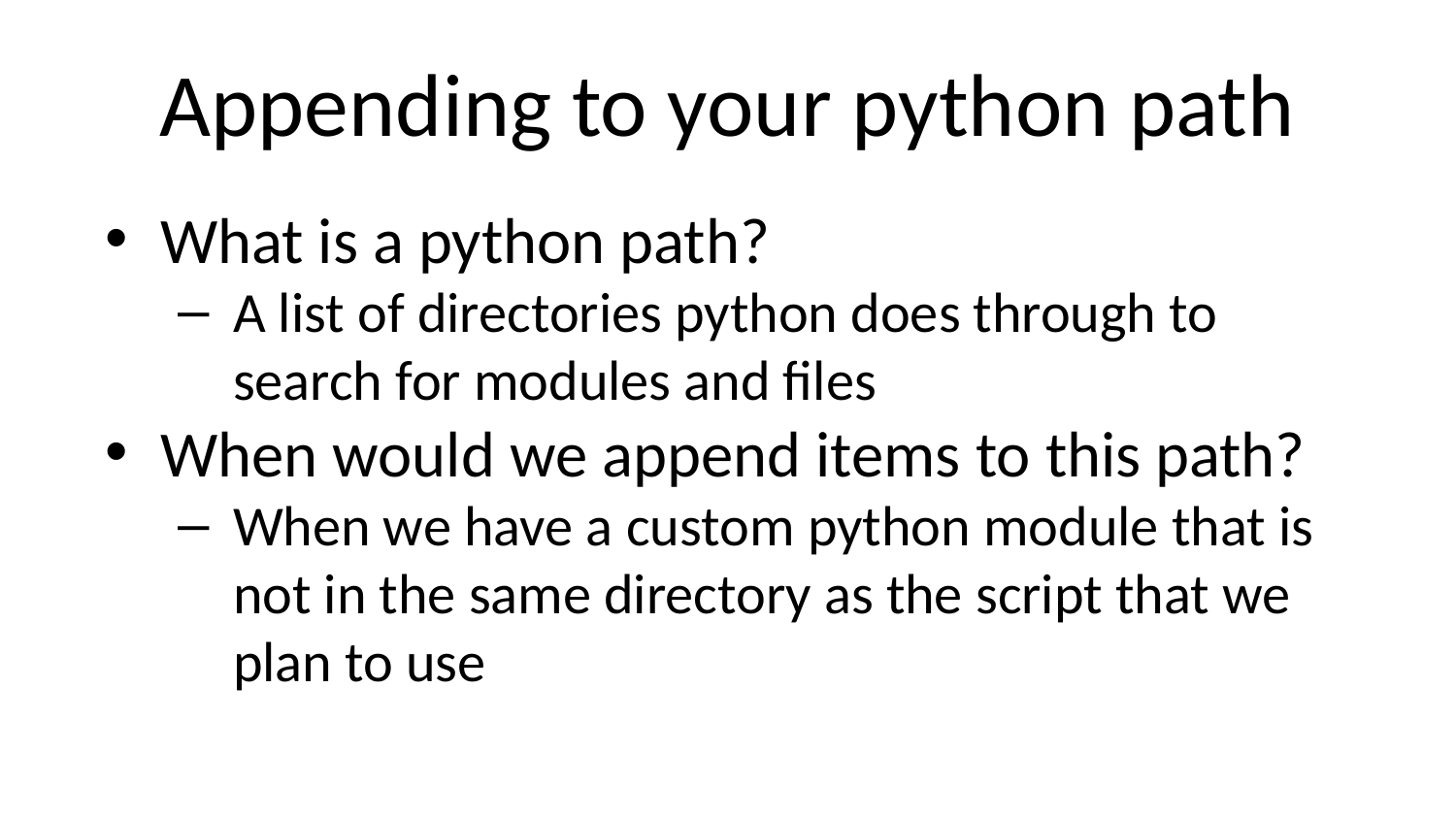

# Appending to your python path
What is a python path?
A list of directories python does through to search for modules and files
When would we append items to this path?
When we have a custom python module that is not in the same directory as the script that we plan to use